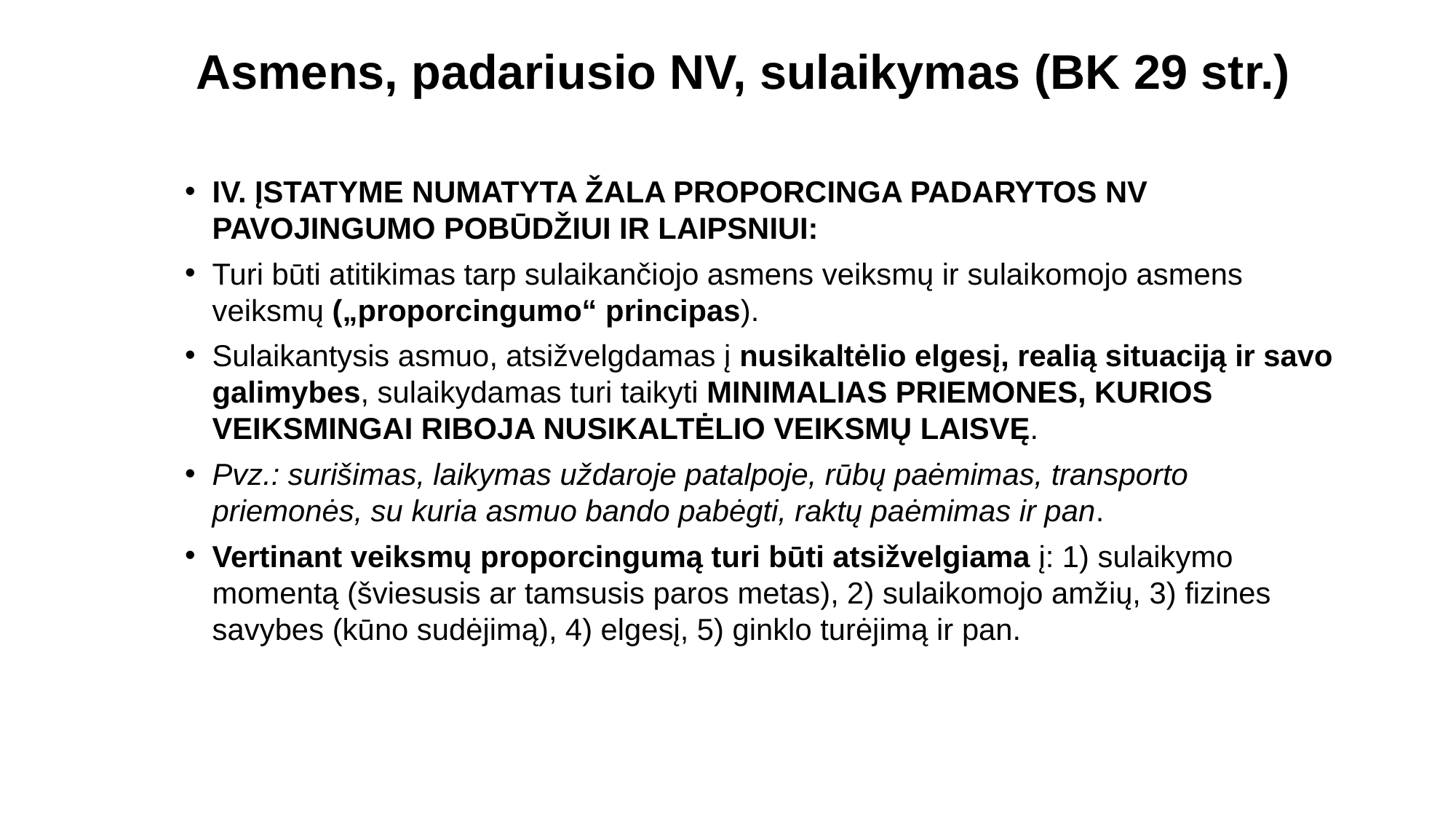

Asmens, padariusio NV, sulaikymas (BK 29 str.)
IV. ĮSTATYME NUMATYTA ŽALA PROPORCINGA PADARYTOS NV PAVOJINGUMO POBŪDŽIUI IR LAIPSNIUI:
Turi būti atitikimas tarp sulaikančiojo asmens veiksmų ir sulaikomojo asmens veiksmų („proporcingumo“ principas).
Sulaikantysis asmuo, atsižvelgdamas į nusikaltėlio elgesį, realią situaciją ir savo galimybes, sulaikydamas turi taikyti MINIMALIAS PRIEMONES, KURIOS VEIKSMINGAI RIBOJA NUSIKALTĖLIO VEIKSMŲ LAISVĘ.
Pvz.: surišimas, laikymas uždaroje patalpoje, rūbų paėmimas, transporto priemonės, su kuria asmuo bando pabėgti, raktų paėmimas ir pan.
Vertinant veiksmų proporcingumą turi būti atsižvelgiama į: 1) sulaikymo momentą (šviesusis ar tamsusis paros metas), 2) sulaikomojo amžių, 3) fizines savybes (kūno sudėjimą), 4) elgesį, 5) ginklo turėjimą ir pan.